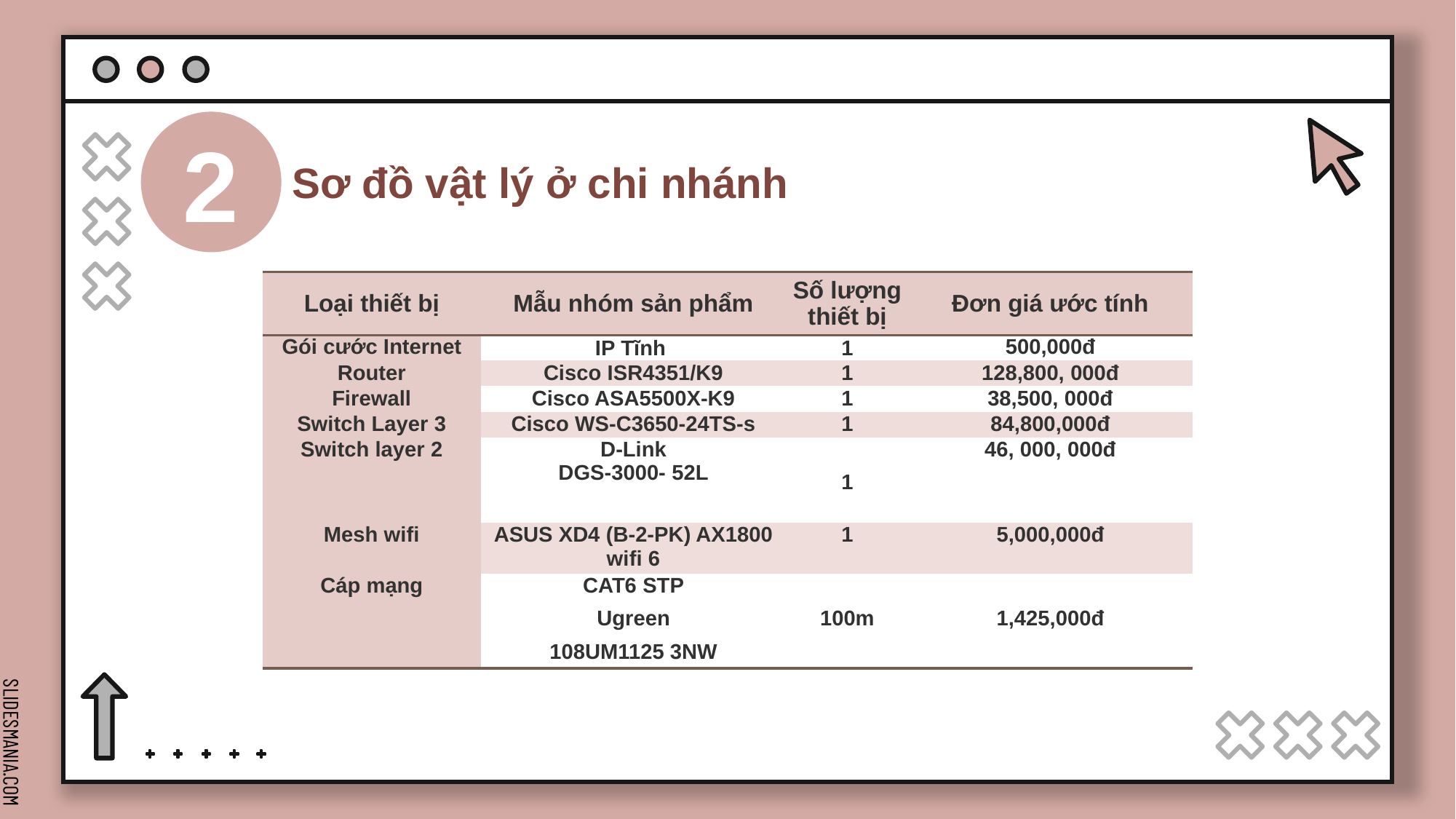

2
Sơ đồ vật lý ở chi nhánh
| Loại thiết bị | Mẫu nhóm sản phẩm | Số lượng thiết bị | Đơn giá ước tính |
| --- | --- | --- | --- |
| Gói cước Internet | IP Tĩnh | 1 | 500,000đ |
| Router | Cisco ISR4351/K9 | 1 | 128,800, 000đ |
| Firewall | Cisco ASA5500X-K9 | 1 | 38,500, 000đ |
| Switch Layer 3 | Cisco WS-C3650-24TS-s | 1 | 84,800,000đ |
| Switch layer 2 | D-Link DGS-3000- 52L | 1 | 46, 000, 000đ |
| Mesh wifi | ASUS XD4 (B-2-PK) AX1800 wifi 6 | 1 | 5,000,000đ |
| Cáp mạng | CAT6 STP Ugreen 108UM1125 3NW | 100m | 1,425,000đ |